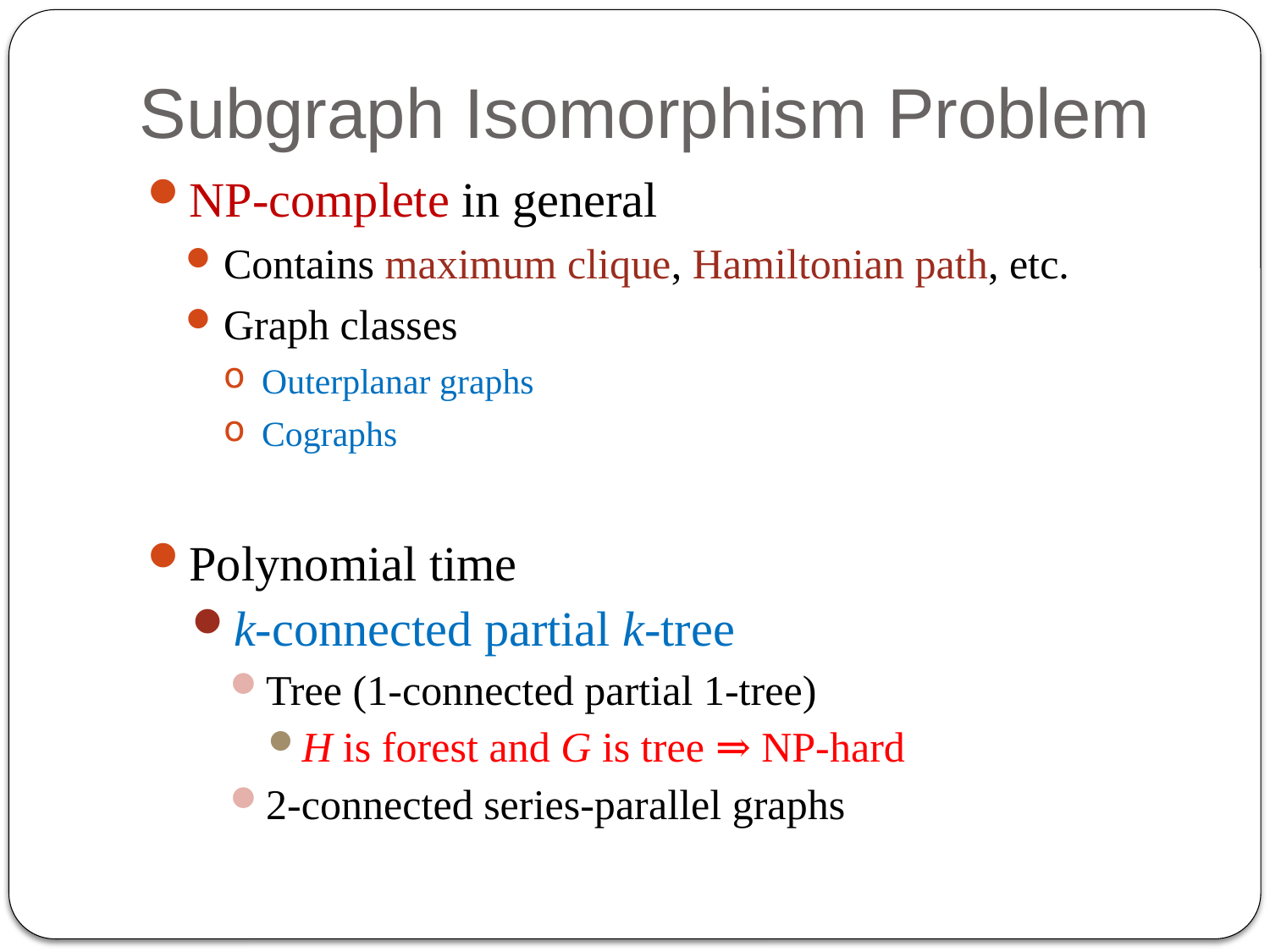

Subgraph Isomorphism Problem
NP-complete in general
Contains maximum clique, Hamiltonian path, etc.
Graph classes
Outerplanar graphs
Cographs

Polynomial time
k-connected partial k-tree
Tree (1-connected partial 1-tree)
H is forest and G is tree ⇒ NP-hard
2-connected series-parallel graphs